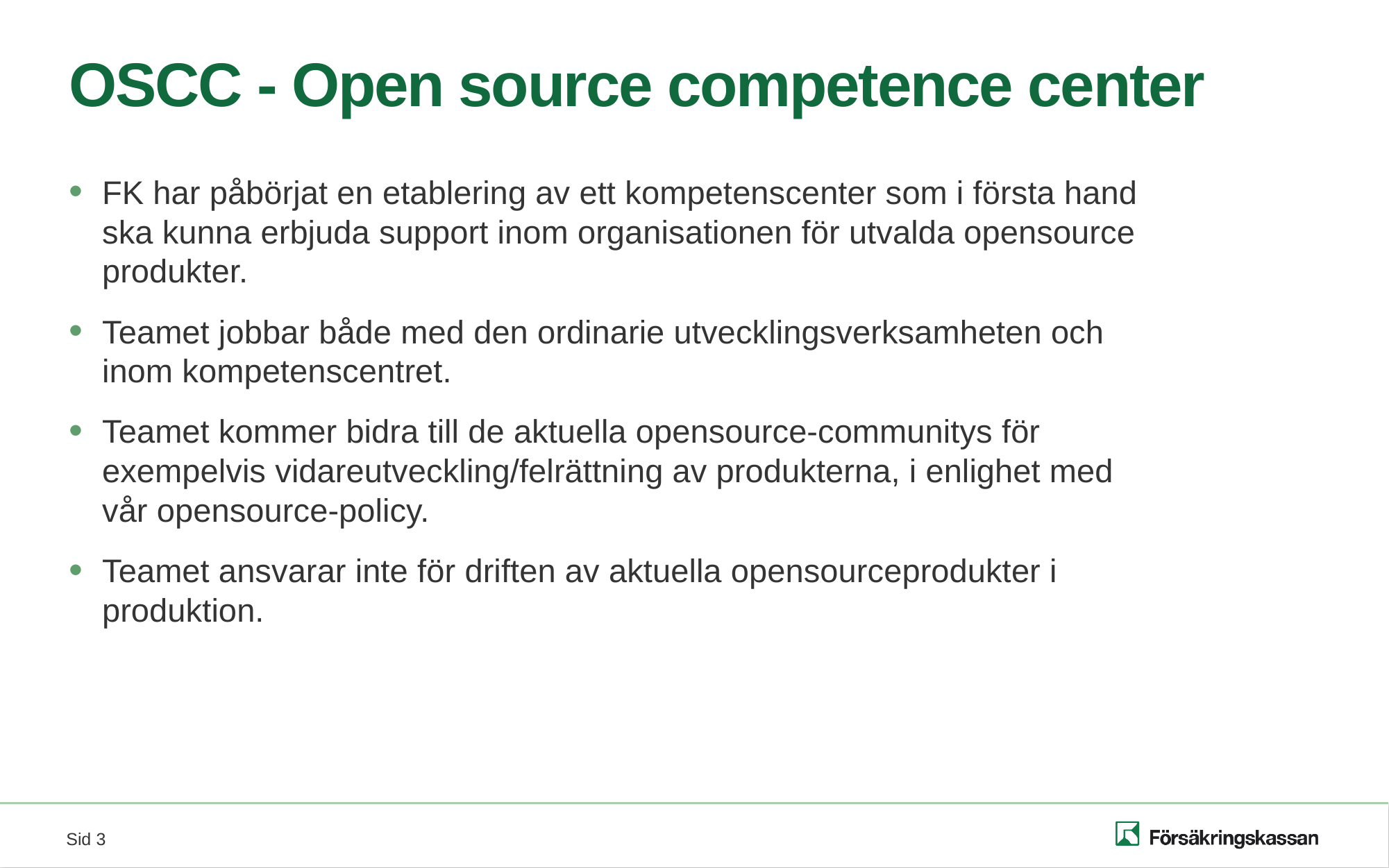

# OSCC - Open source competence center
FK har påbörjat en etablering av ett kompetenscenter som i första hand ska kunna erbjuda support inom organisationen för utvalda opensource produkter.
Teamet jobbar både med den ordinarie utvecklingsverksamheten och inom kompetenscentret.
Teamet kommer bidra till de aktuella opensource-communitys för exempelvis vidareutveckling/felrättning av produkterna, i enlighet med vår opensource-policy.
Teamet ansvarar inte för driften av aktuella opensourceprodukter i produktion.